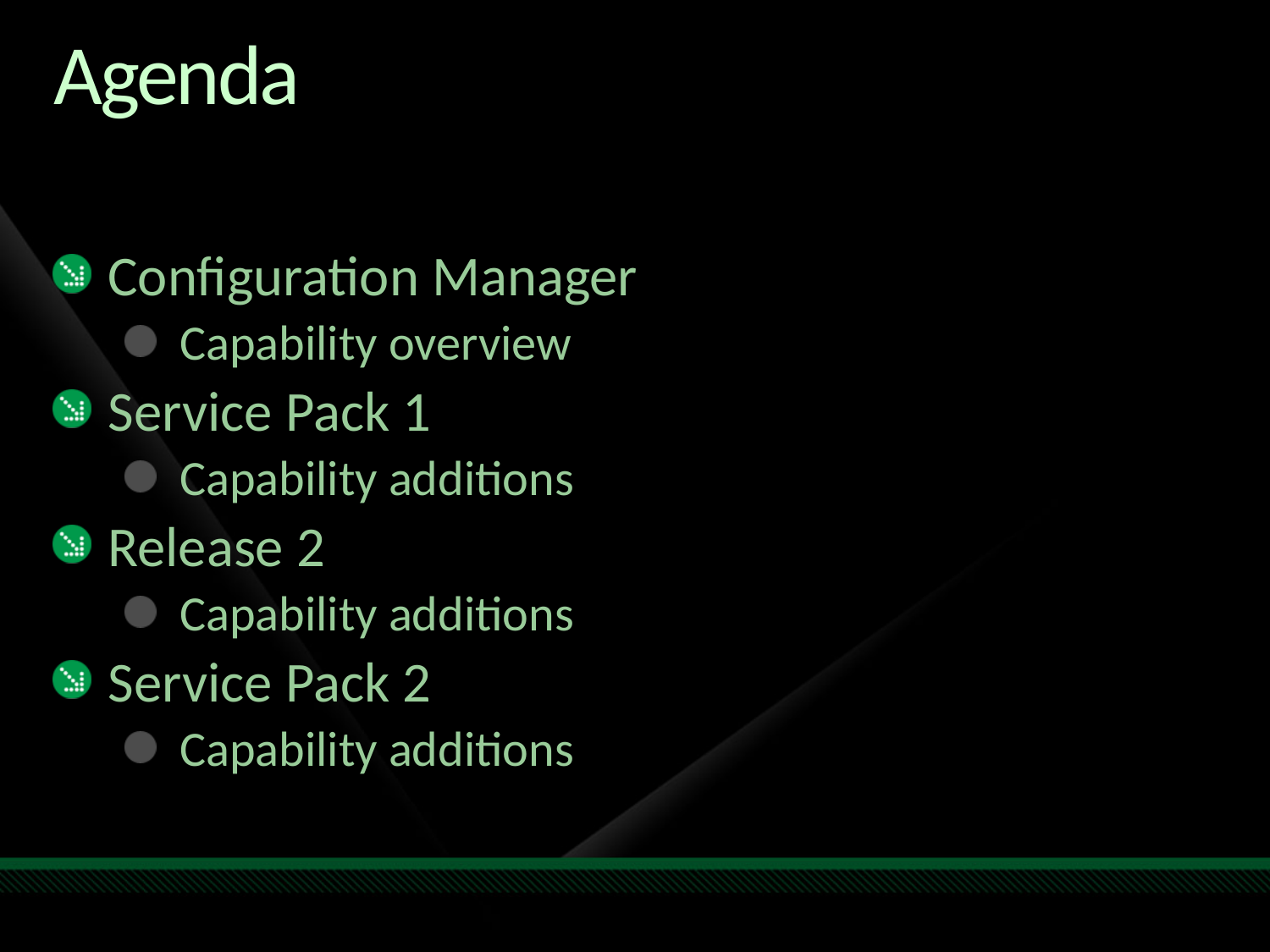

# Agenda
Configuration Manager
Capability overview
Service Pack 1
Capability additions
Release 2
Capability additions
Service Pack 2
Capability additions